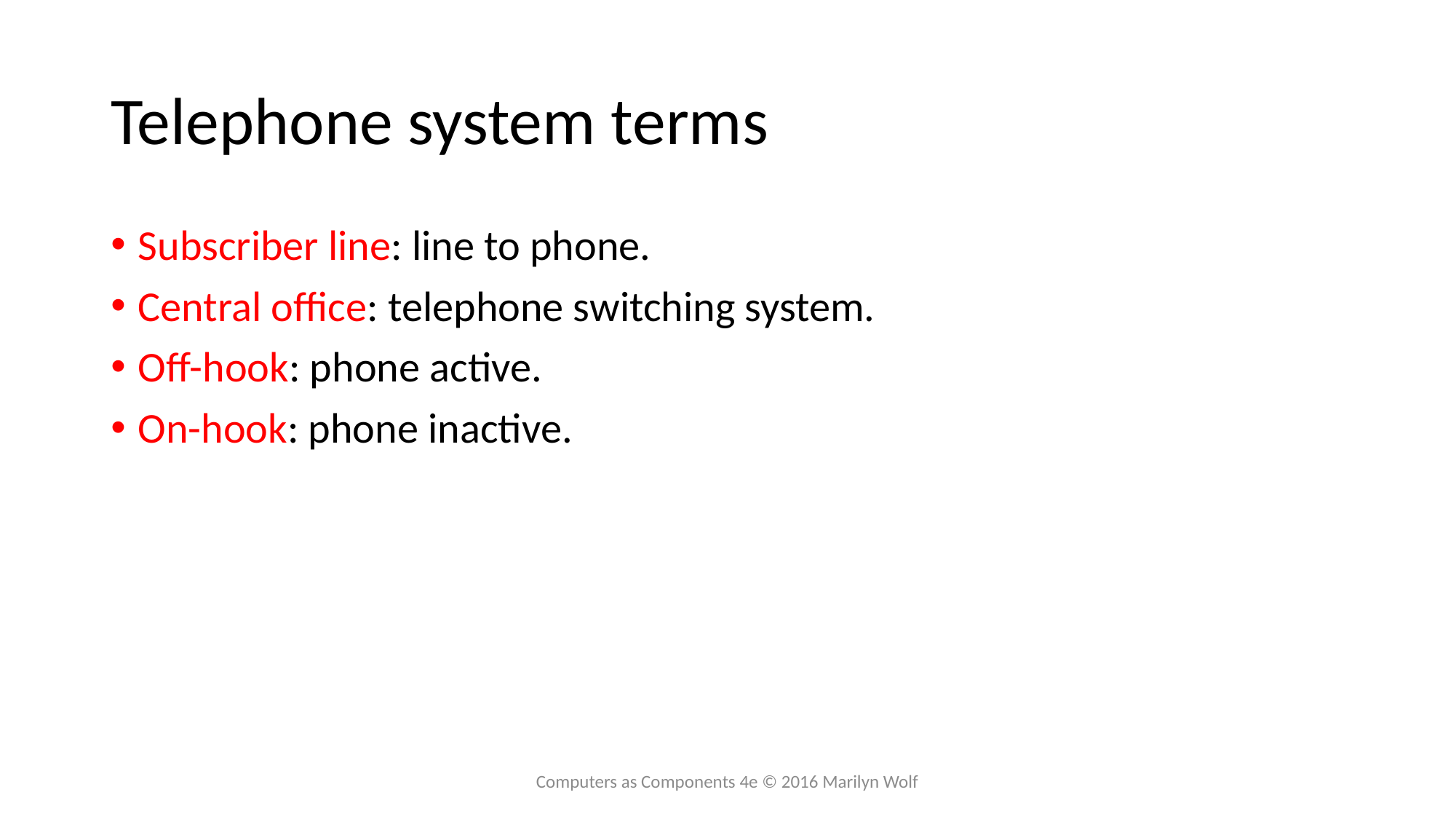

# Telephone system terms
Subscriber line: line to phone.
Central office: telephone switching system.
Off-hook: phone active.
On-hook: phone inactive.
Computers as Components 4e © 2016 Marilyn Wolf